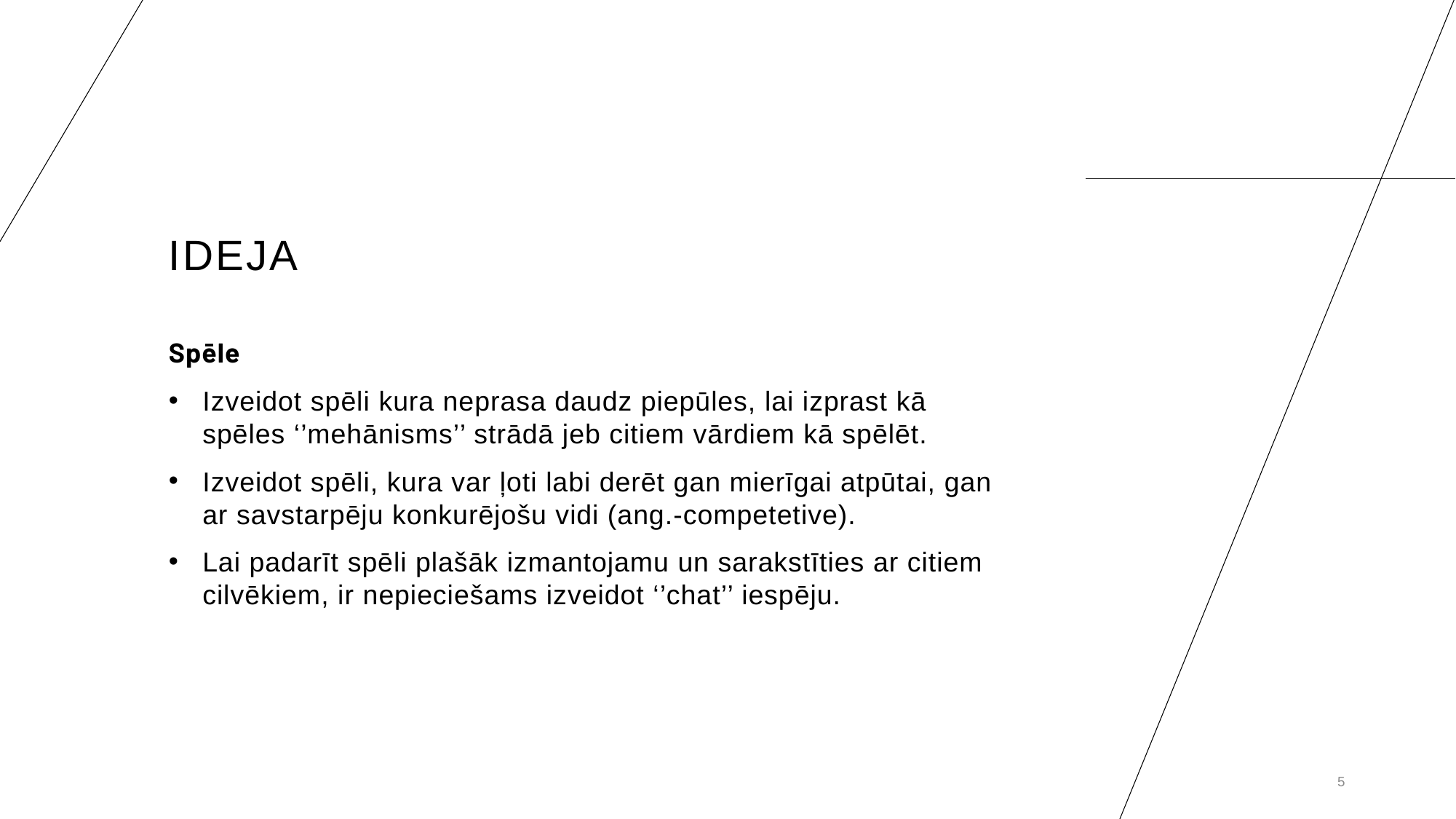

# Ideja
Spēle
Izveidot spēli kura neprasa daudz piepūles, lai izprast kā spēles ‘’mehānisms’’ strādā jeb citiem vārdiem kā spēlēt.
Izveidot spēli, kura var ļoti labi derēt gan mierīgai atpūtai, gan ar savstarpēju konkurējošu vidi (ang.-competetive).
Lai padarīt spēli plašāk izmantojamu un sarakstīties ar citiem cilvēkiem, ir nepieciešams izveidot ‘’chat’’ iespēju.

5